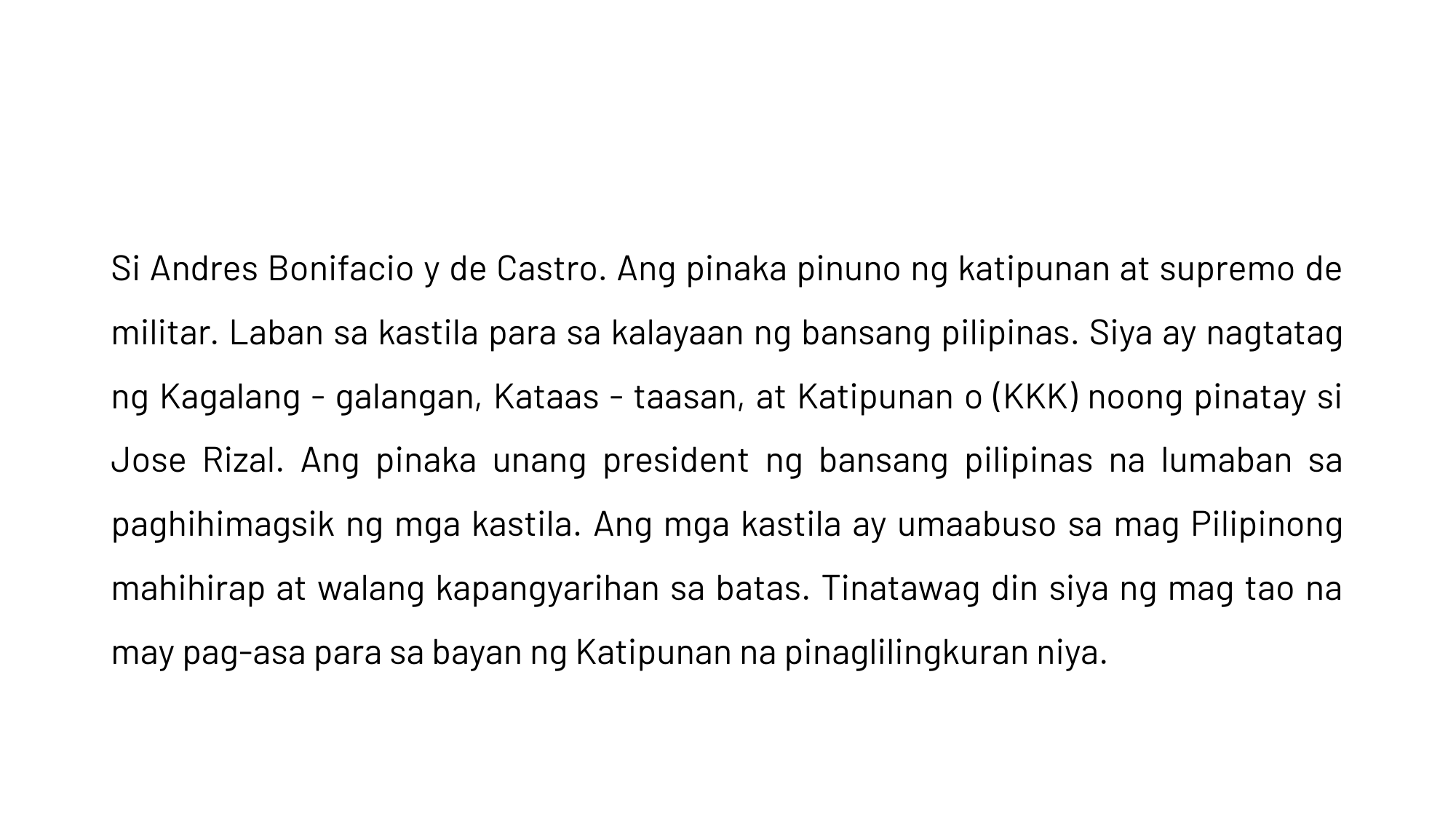

#
Si Andres Bonifacio y de Castro. Ang pinaka pinuno ng katipunan at supremo de militar. Laban sa kastila para sa kalayaan ng bansang pilipinas. Siya ay nagtatag ng Kagalang - galangan, Kataas - taasan, at Katipunan o (KKK) noong pinatay si Jose Rizal. Ang pinaka unang president ng bansang pilipinas na lumaban sa paghihimagsik ng mga kastila. Ang mga kastila ay umaabuso sa mag Pilipinong mahihirap at walang kapangyarihan sa batas. Tinatawag din siya ng mag tao na may pag-asa para sa bayan ng Katipunan na pinaglilingkuran niya.